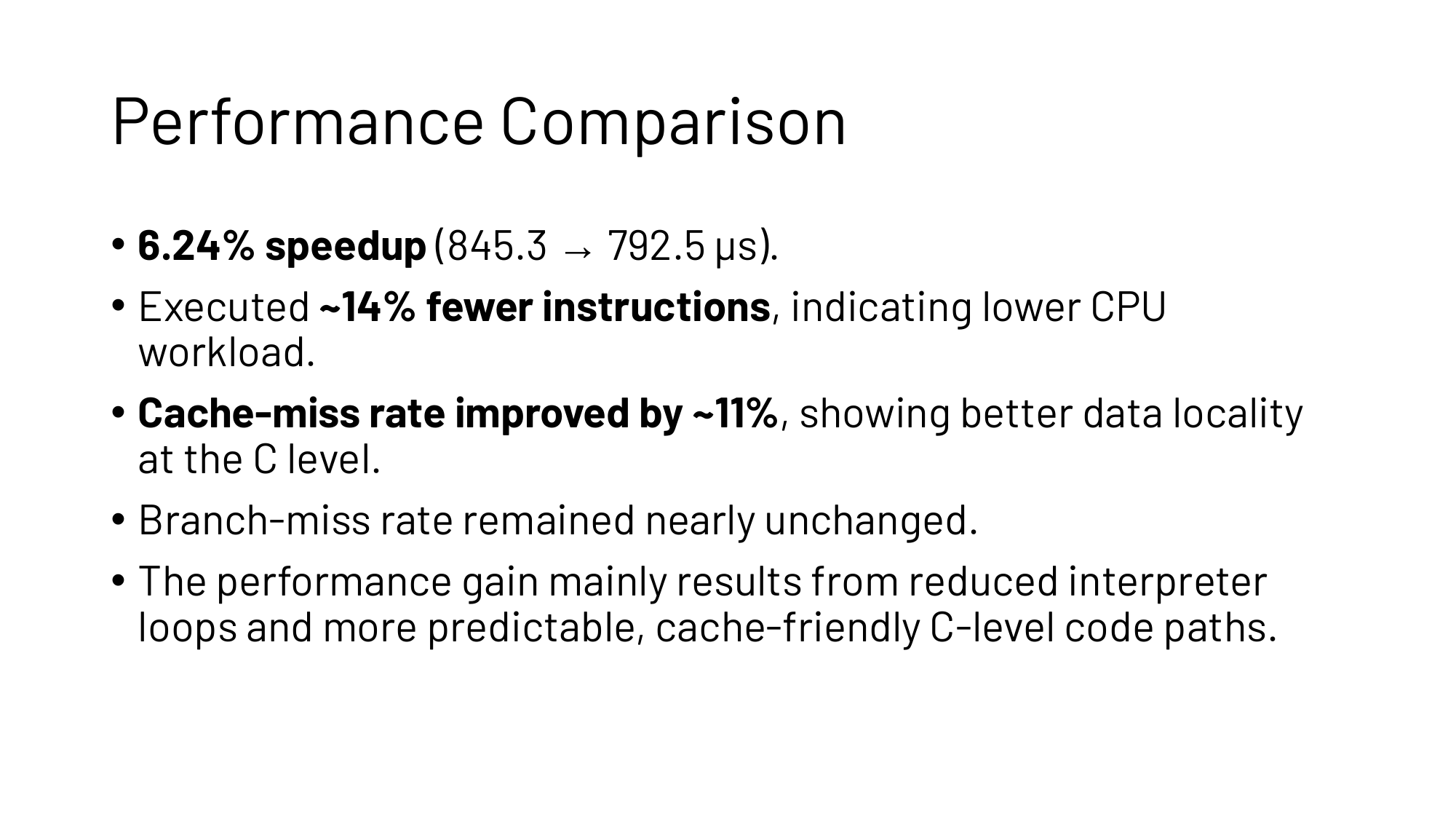

# Performance Comparison
6.24% speedup (845.3 → 792.5 µs).
Executed ~14% fewer instructions, indicating lower CPU workload.
Cache-miss rate improved by ~11%, showing better data locality at the C level.
Branch-miss rate remained nearly unchanged.
The performance gain mainly results from reduced interpreter loops and more predictable, cache-friendly C-level code paths.